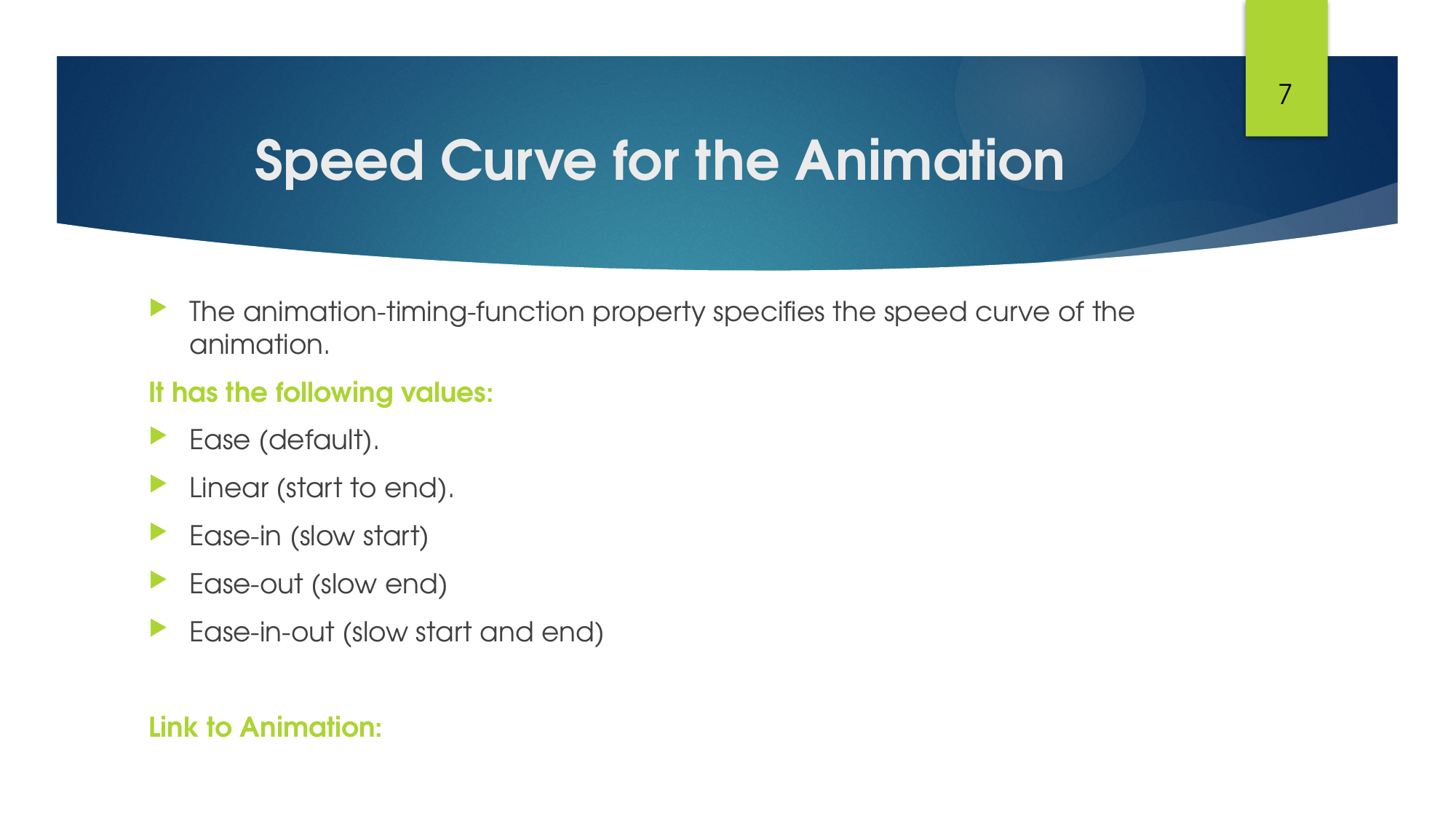

7
# Speed Curve for the Animation
The animation-timing-function property specifies the speed curve of the animation.
It has the following values:
Ease (default).
Linear (start to end).
Ease-in (slow start)
Ease-out (slow end)
Ease-in-out (slow start and end)

Link to Animation: